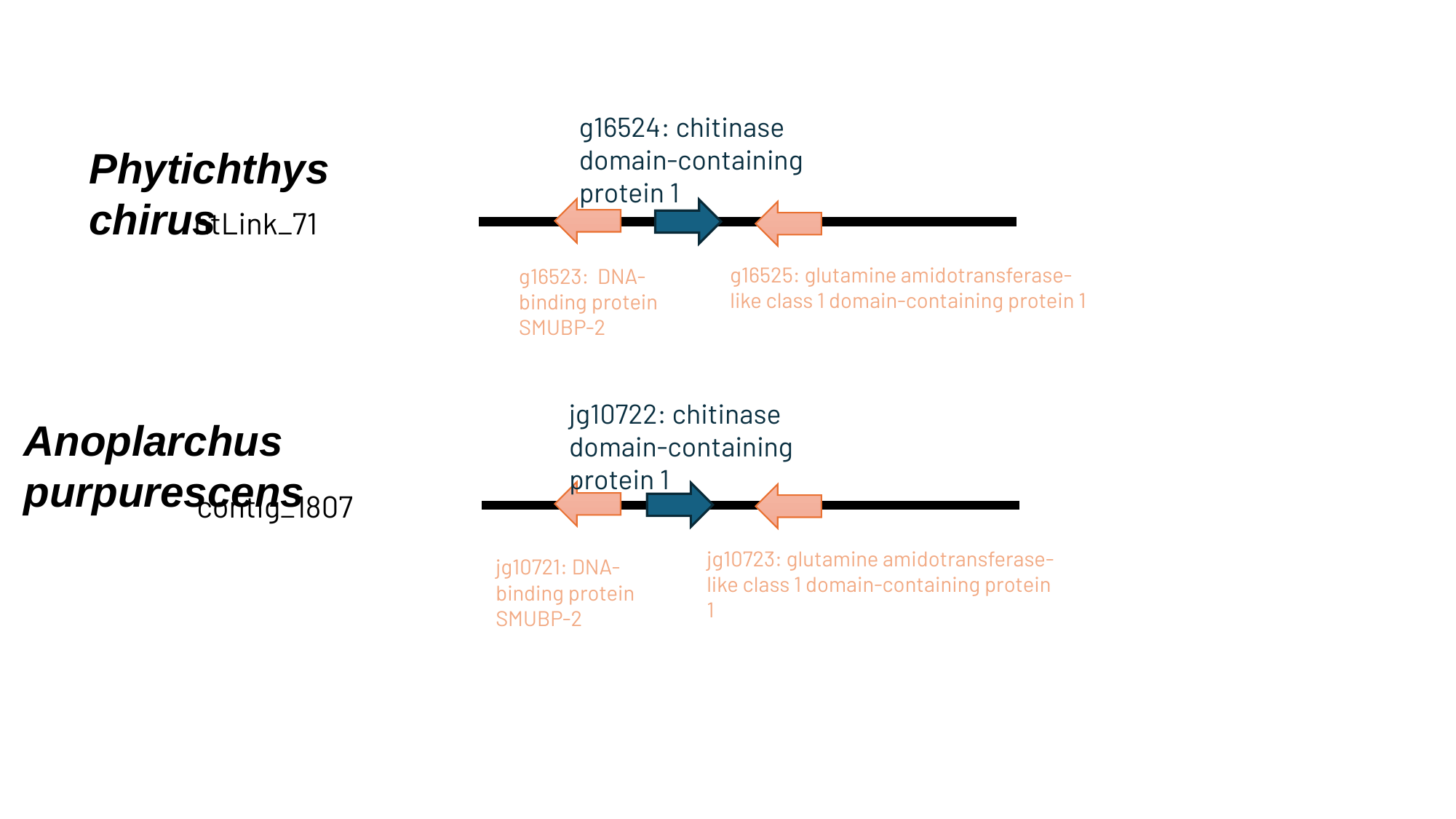

g16524: chitinase domain-containing protein 1
Phytichthys chirus
ntLink_71

g16525: glutamine amidotransferase-like class 1 domain-containing protein 1
g16523:  DNA-binding protein SMUBP-2
jg10722: chitinase domain-containing protein 1
Anoplarchus purpurescens

contig_1807

jg10723: glutamine amidotransferase-like class 1 domain-containing protein 1
jg10721: DNA-binding protein SMUBP-2